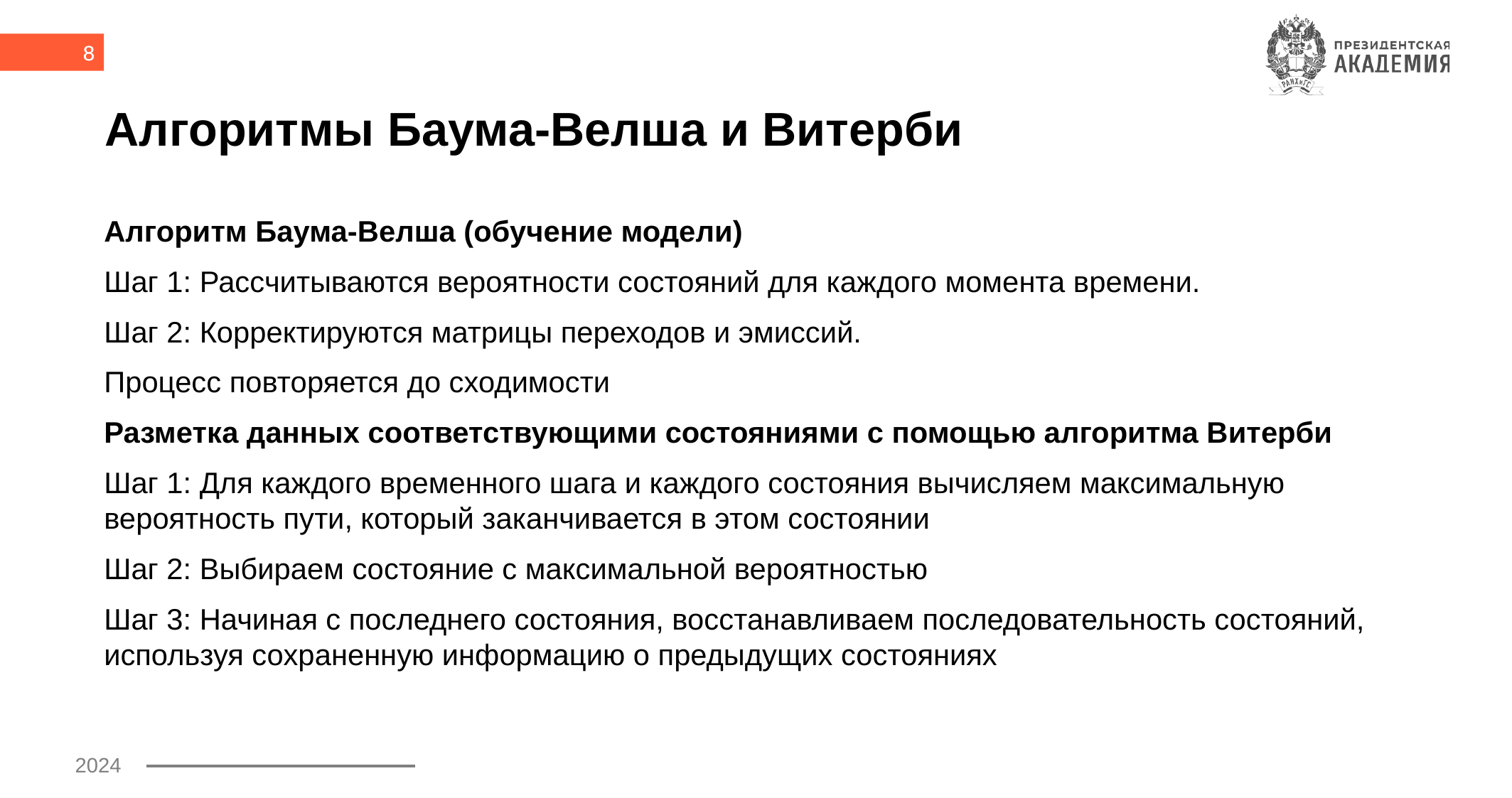

8
# Алгоритмы Баума-Велша и Витерби
Алгоритм Баума-Велша (обучение модели)
Шаг 1: Рассчитываются вероятности состояний для каждого момента времени.
Шаг 2: Корректируются матрицы переходов и эмиссий.
Процесс повторяется до сходимости
Разметка данных соответствующими состояниями с помощью алгоритма Витерби
Шаг 1: Для каждого временного шага и каждого состояния вычисляем максимальную вероятность пути, который заканчивается в этом состоянии
Шаг 2: Выбираем состояние с максимальной вероятностью
Шаг 3: Начиная с последнего состояния, восстанавливаем последовательность состояний, используя сохраненную информацию о предыдущих состояниях